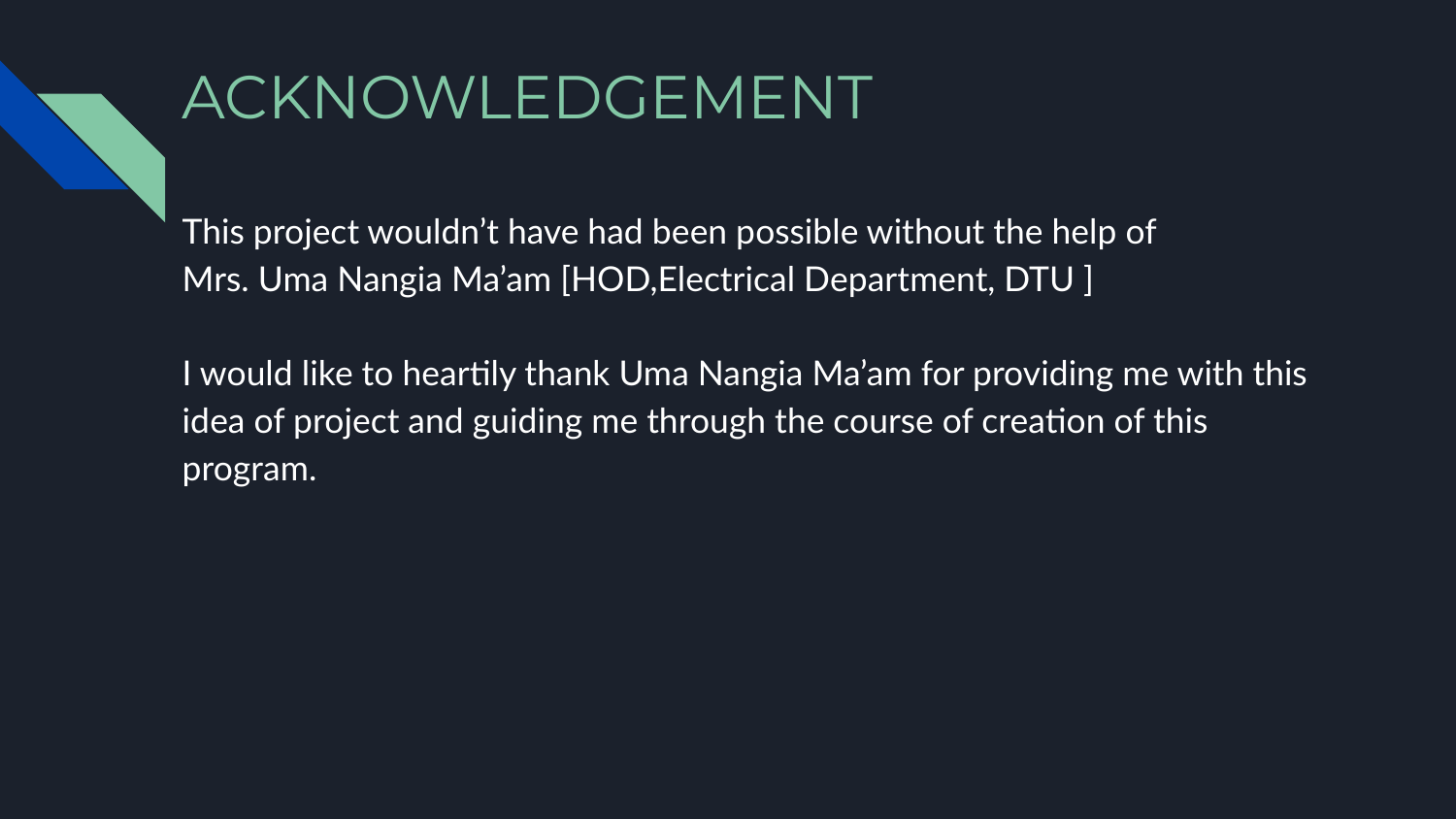

# ACKNOWLEDGEMENT

This project wouldn’t have had been possible without the help of
Mrs. Uma Nangia Ma’am [HOD,Electrical Department, DTU ]

I would like to heartily thank Uma Nangia Ma’am for providing me with this idea of project and guiding me through the course of creation of this program.